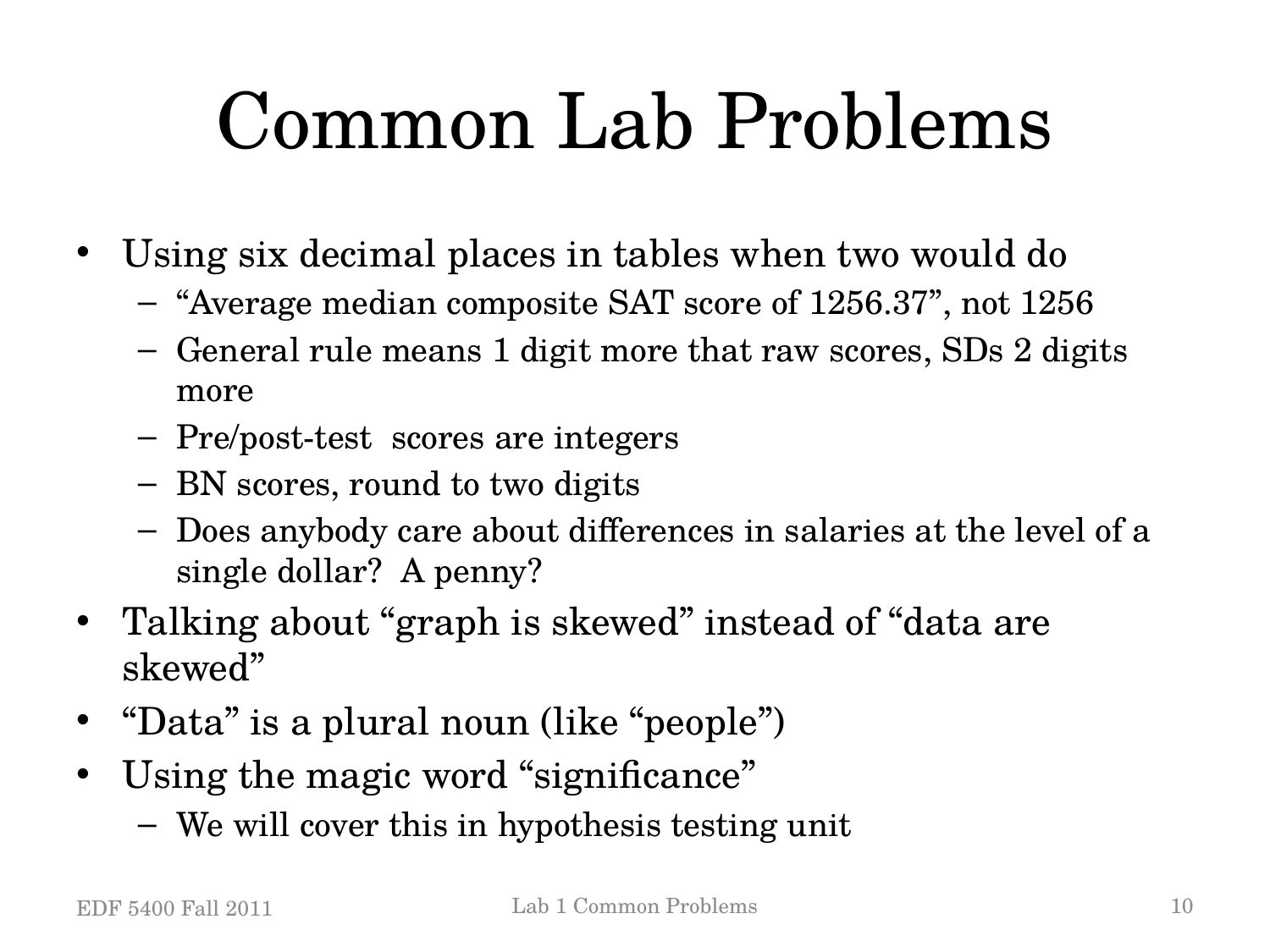

# Common Lab Problems
Using six decimal places in tables when two would do
“Average median composite SAT score of 1256.37”, not 1256
General rule means 1 digit more that raw scores, SDs 2 digits more
Pre/post-test  scores are integers
BN scores, round to two digits
Does anybody care about differences in salaries at the level of a single dollar?  A penny?
Talking about “graph is skewed” instead of “data are skewed”
“Data” is a plural noun (like “people”)
Using the magic word “significance”
We will cover this in hypothesis testing unit

EDF 5400 Fall 2011
Lab 1 Common Problems
10